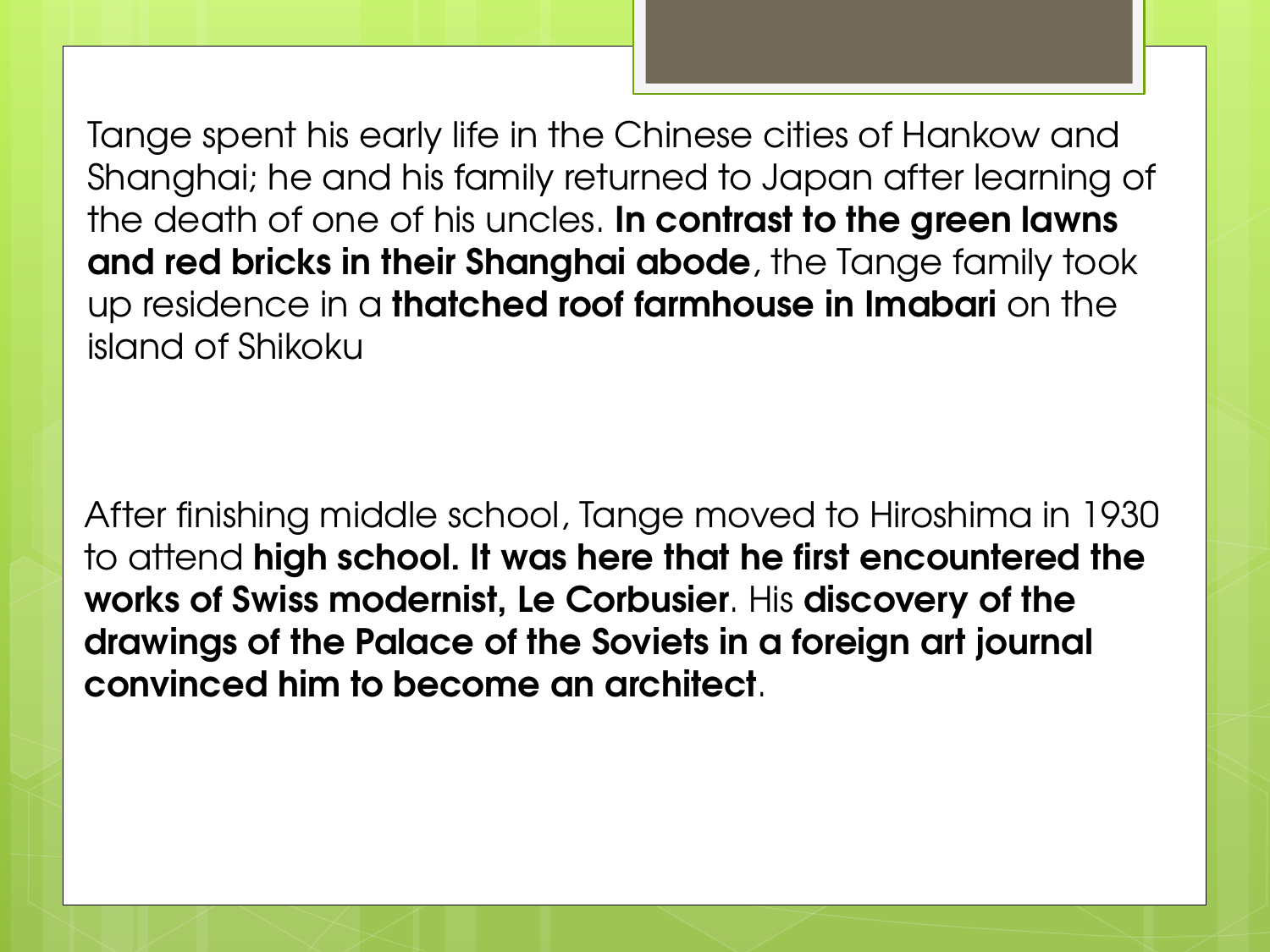

Tange spent his early life in the Chinese cities of Hankow and Shanghai; he and his family returned to Japan after learning of the death of one of his uncles. In contrast to the green lawns and red bricks in their Shanghai abode, the Tange family took up residence in a thatched roof farmhouse in Imabari on the island of Shikoku
After finishing middle school, Tange moved to Hiroshima in 1930 to attend high school. It was here that he first encountered the works of Swiss modernist, Le Corbusier. His discovery of the drawings of the Palace of the Soviets in a foreign art journal convinced him to become an architect.